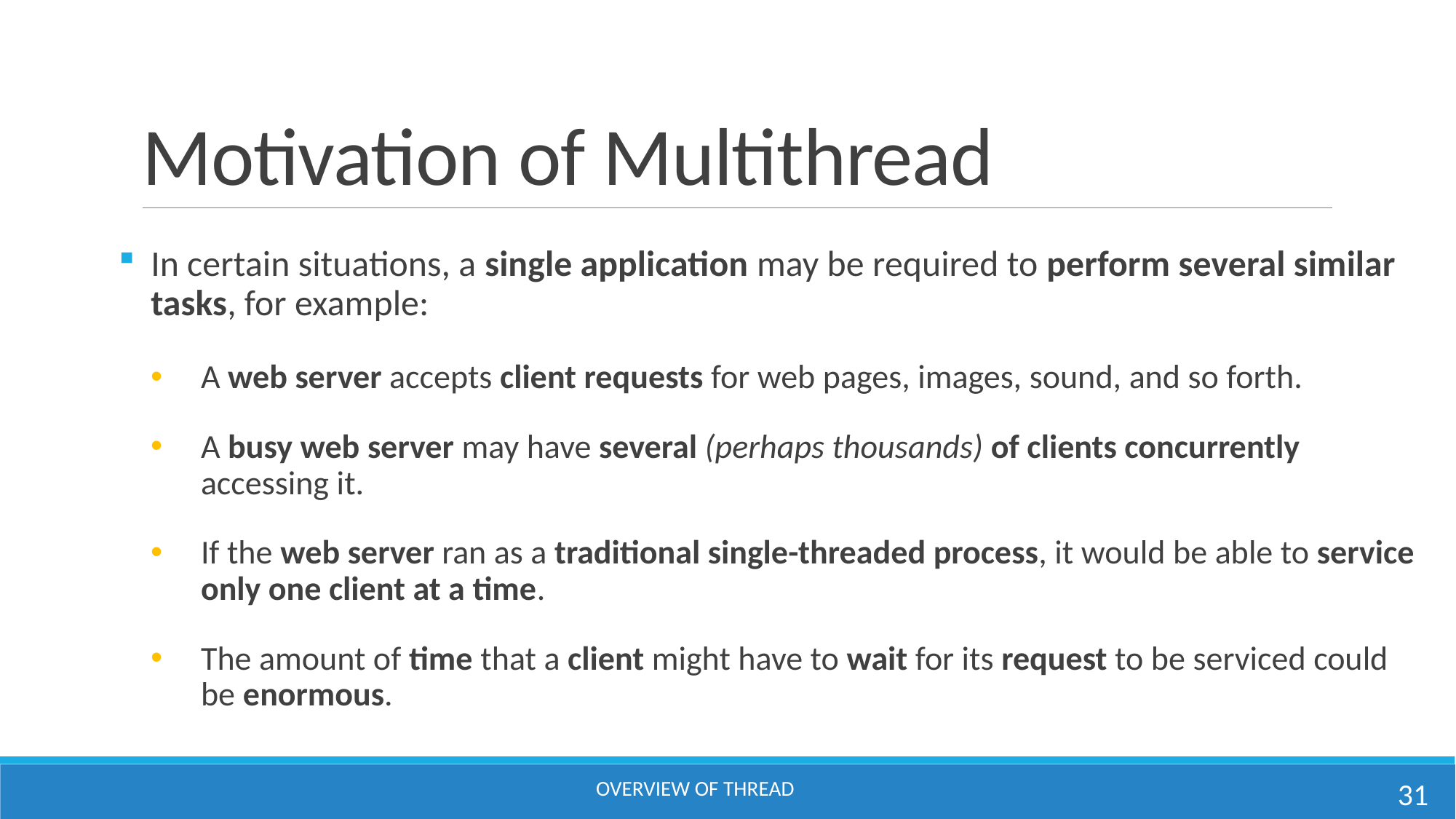

# Motivation of Multithread
In certain situations, a single application may be required to perform several similar tasks, for example:
A web server accepts client requests for web pages, images, sound, and so forth.
A busy web server may have several (perhaps thousands) of clients concurrently accessing it.
If the web server ran as a traditional single-threaded process, it would be able to service only one client at a time.
The amount of time that a client might have to wait for its request to be serviced could be enormous.
31
OVERVIEW OF THREAD